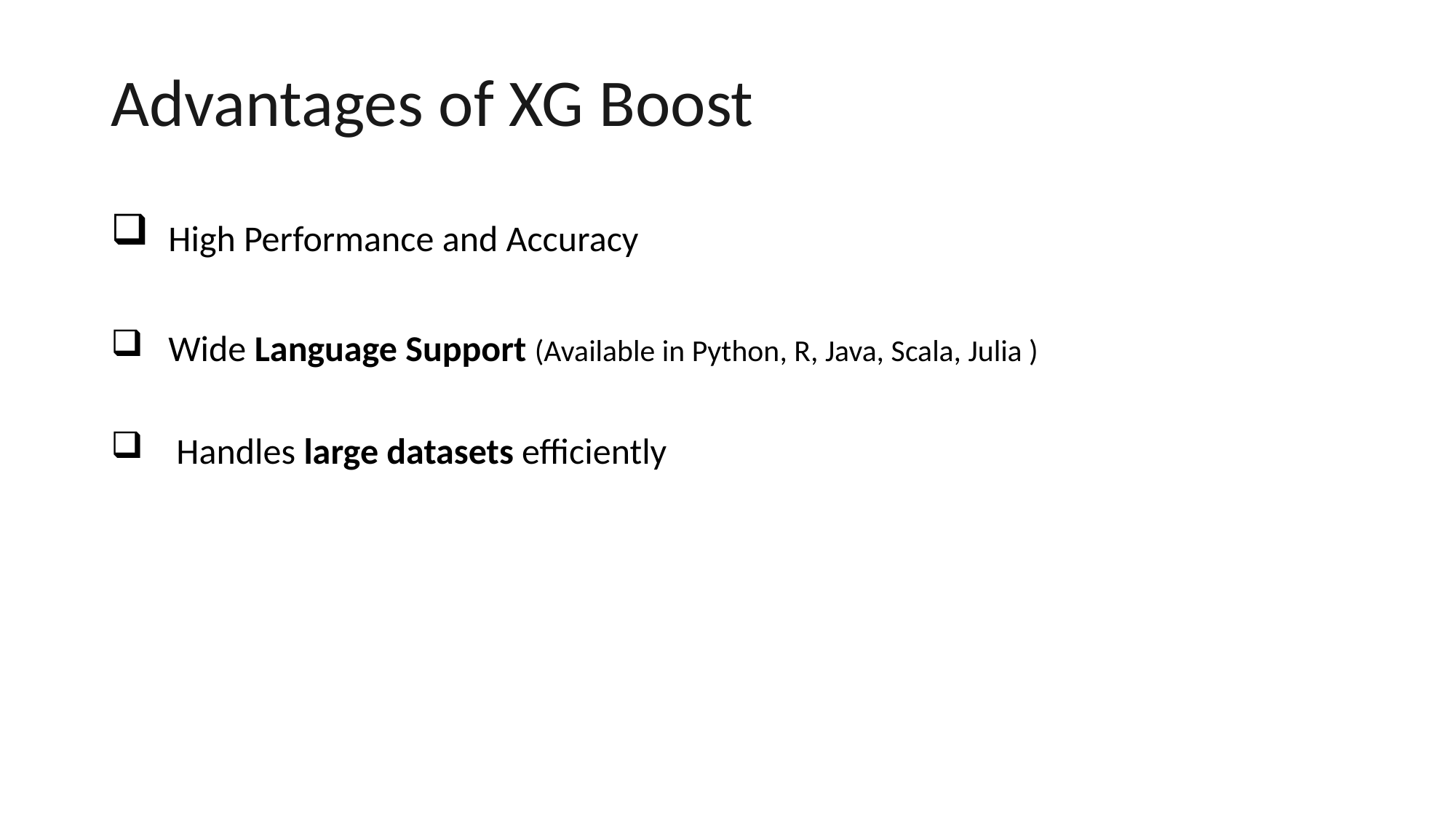

# Advantages of XG Boost
  High Performance and Accuracy

   Wide Language Support (Available in Python, R, Java, Scala, Julia )

    Handles large datasets efficiently